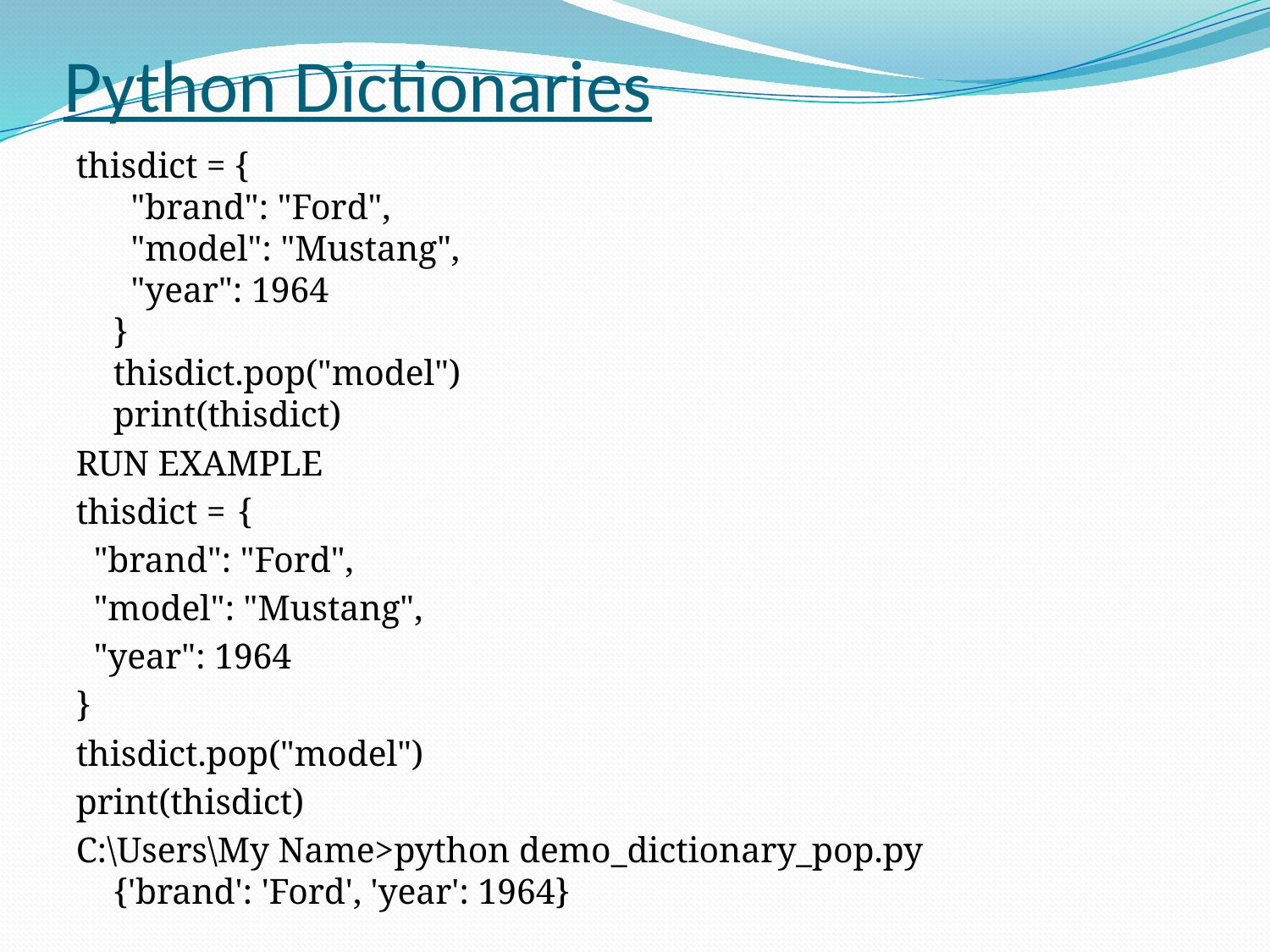

# Python Dictionaries
thisdict = {
  "brand": "Ford",
  "model": "Mustang",
  "year": 1964
}
thisdict.pop("model")
print(thisdict)
RUN EXAMPLE
thisdict =	{
  "brand": "Ford",
  "model": "Mustang",
  "year": 1964
}
thisdict.pop("model")
print(thisdict)
C:\Users\My Name>python demo_dictionary_pop.py
{'brand': 'Ford', 'year': 1964}